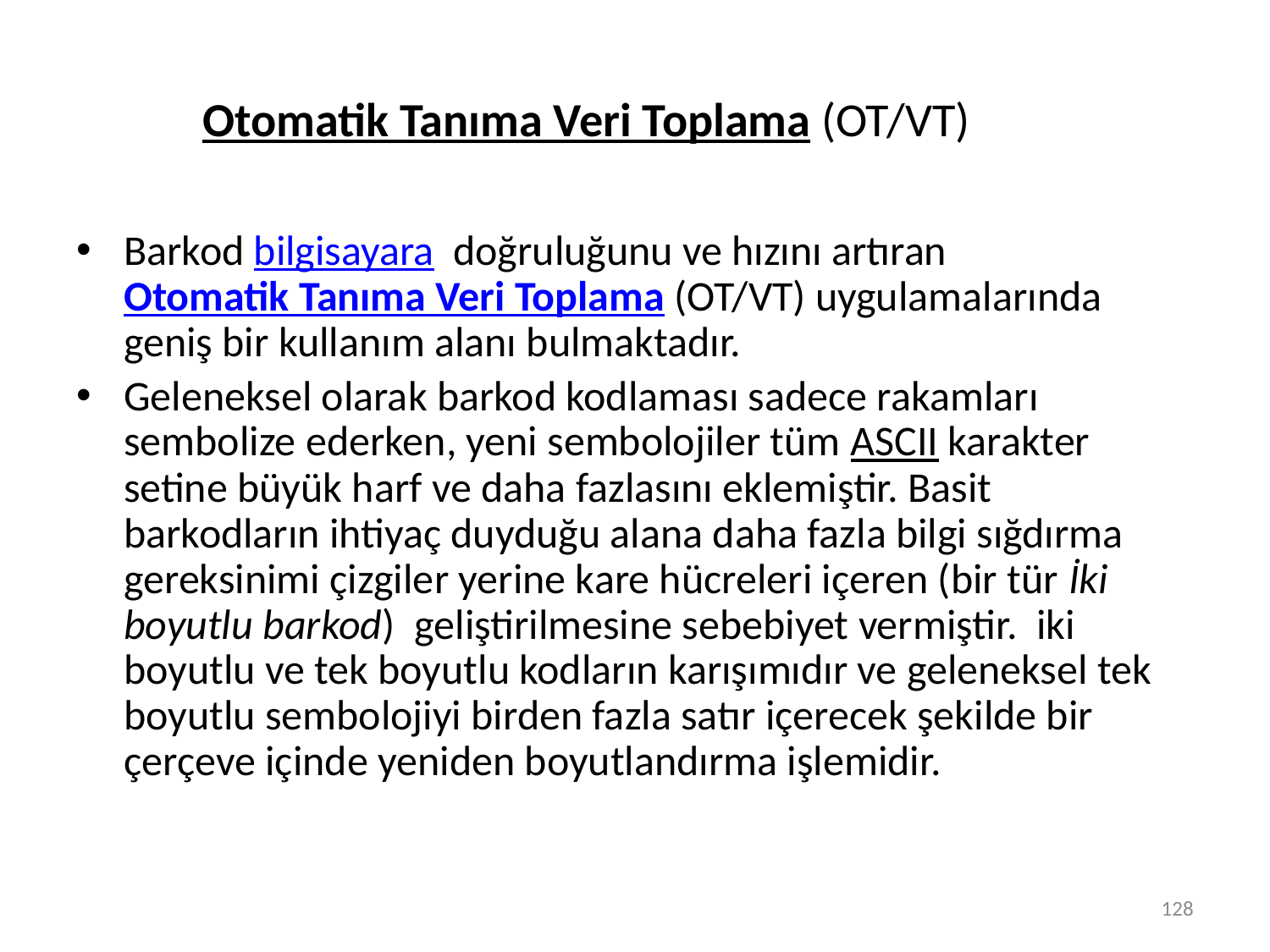

# Otomatik Tanıma Veri Toplama (OT/VT)
Barkod bilgisayara  doğruluğunu ve hızını artıran Otomatik Tanıma Veri Toplama (OT/VT) uygulamalarında geniş bir kullanım alanı bulmaktadır.
Geleneksel olarak barkod kodlaması sadece rakamları sembolize ederken, yeni sembolojiler tüm ASCII karakter setine büyük harf ve daha fazlasını eklemiştir. Basit barkodların ihtiyaç duyduğu alana daha fazla bilgi sığdırma gereksinimi çizgiler yerine kare hücreleri içeren (bir tür İki boyutlu barkod)  geliştirilmesine sebebiyet vermiştir.  iki boyutlu ve tek boyutlu kodların karışımıdır ve geleneksel tek boyutlu sembolojiyi birden fazla satır içerecek şekilde bir çerçeve içinde yeniden boyutlandırma işlemidir.
128